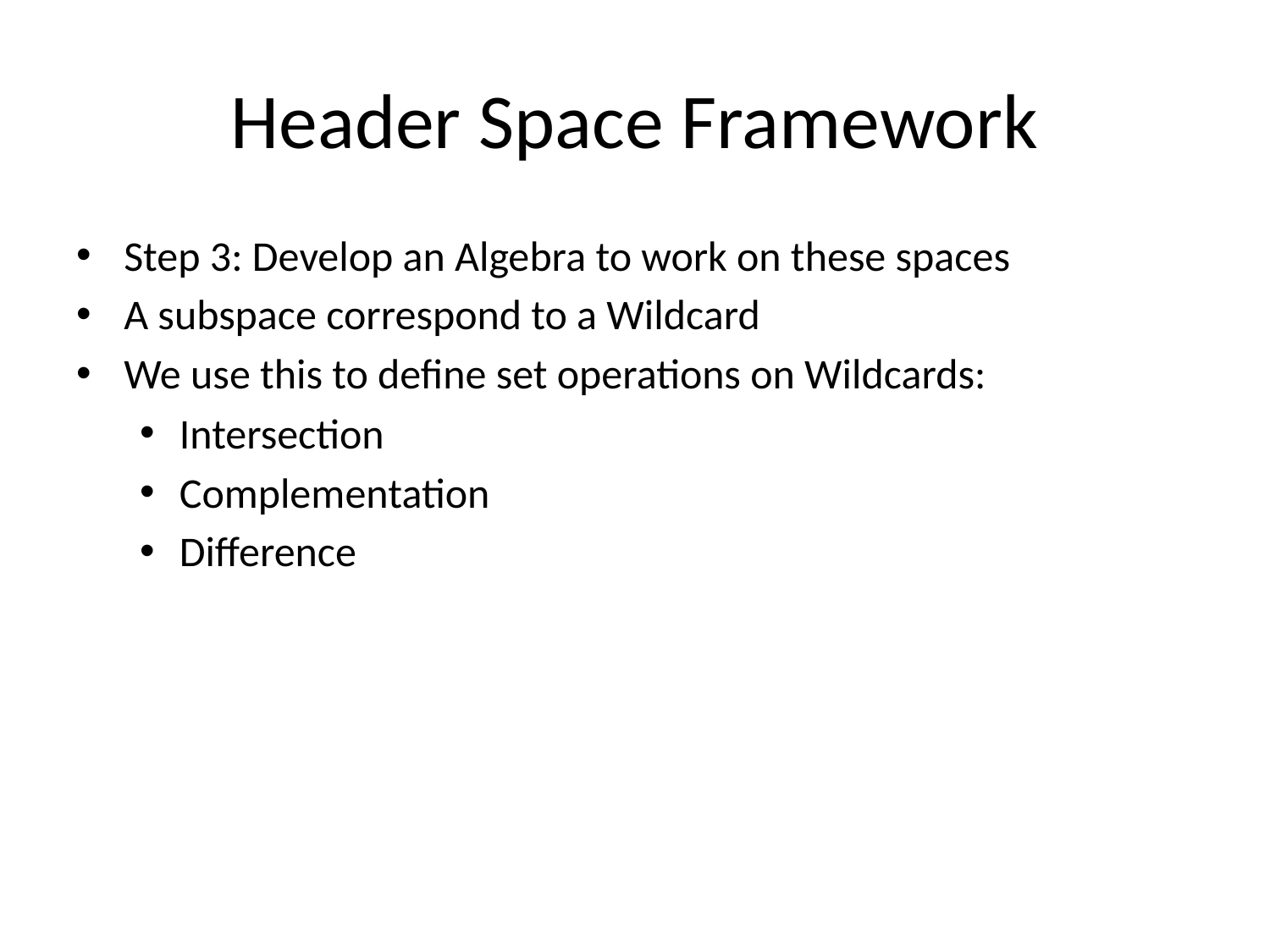

# Header Space Framework
Step 3: Develop an Algebra to work on these spaces
A subspace correspond to a Wildcard
We use this to define set operations on Wildcards:
Intersection
Complementation
Difference